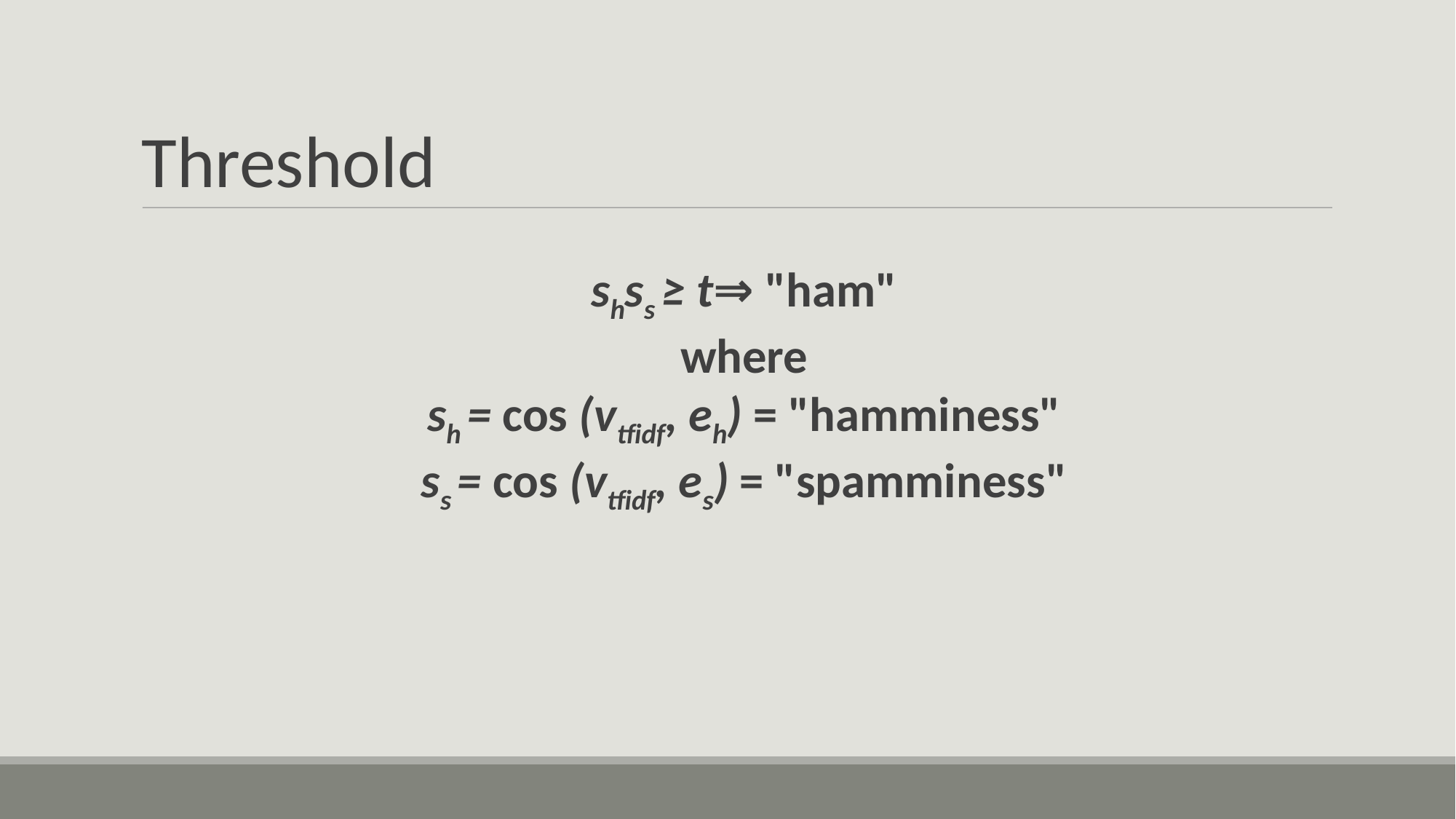

Threshold

shss ≥ t⇒ "ham"
where
sh = cos (vtfidf, eh) = "hamminess"
ss = cos (vtfidf, es) = "spamminess"